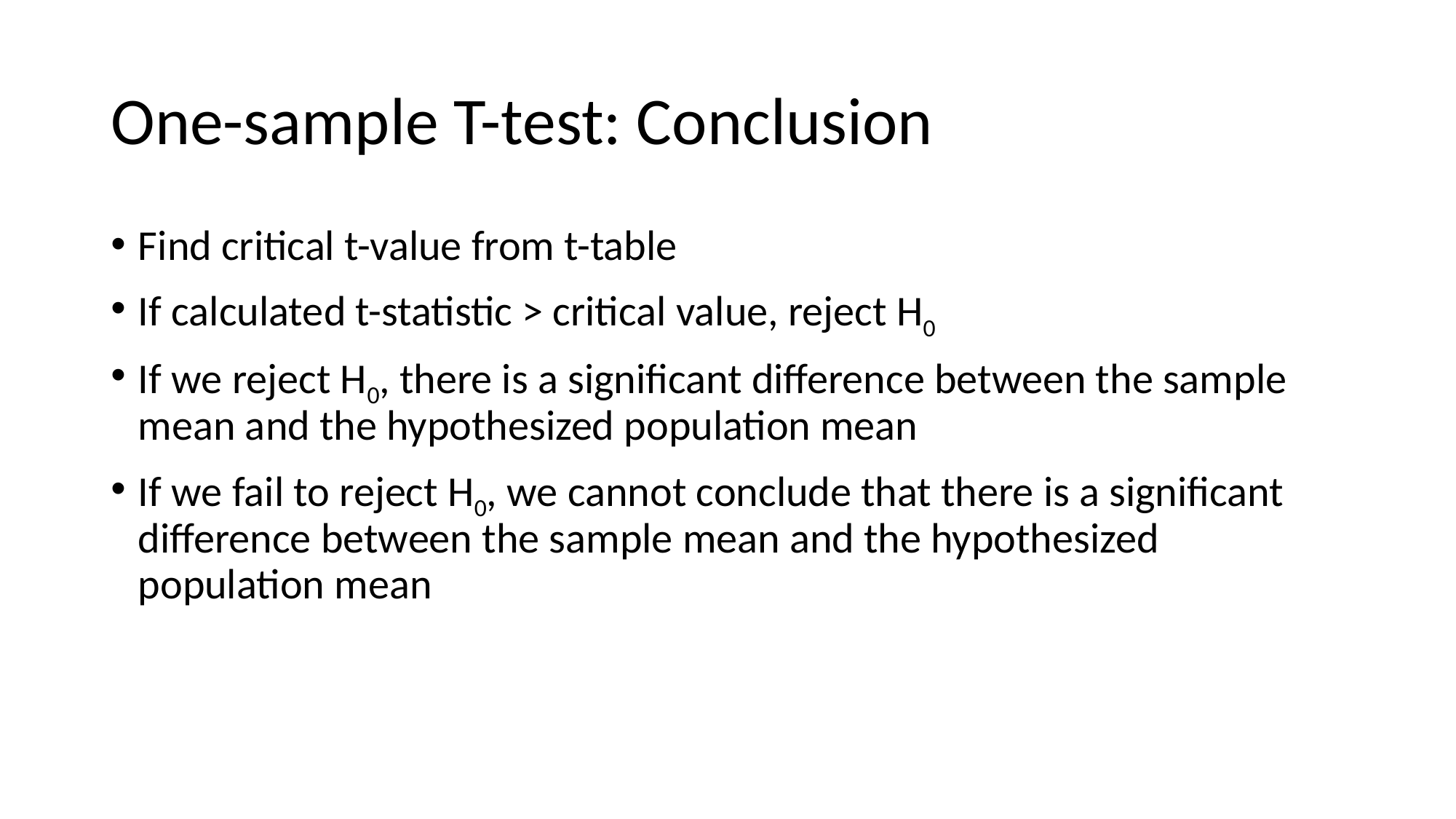

# One-sample T-test: Conclusion
Find critical t-value from t-table
If calculated t-statistic > critical value, reject H0
If we reject H0, there is a significant difference between the sample mean and the hypothesized population mean
If we fail to reject H0, we cannot conclude that there is a significant difference between the sample mean and the hypothesized population mean